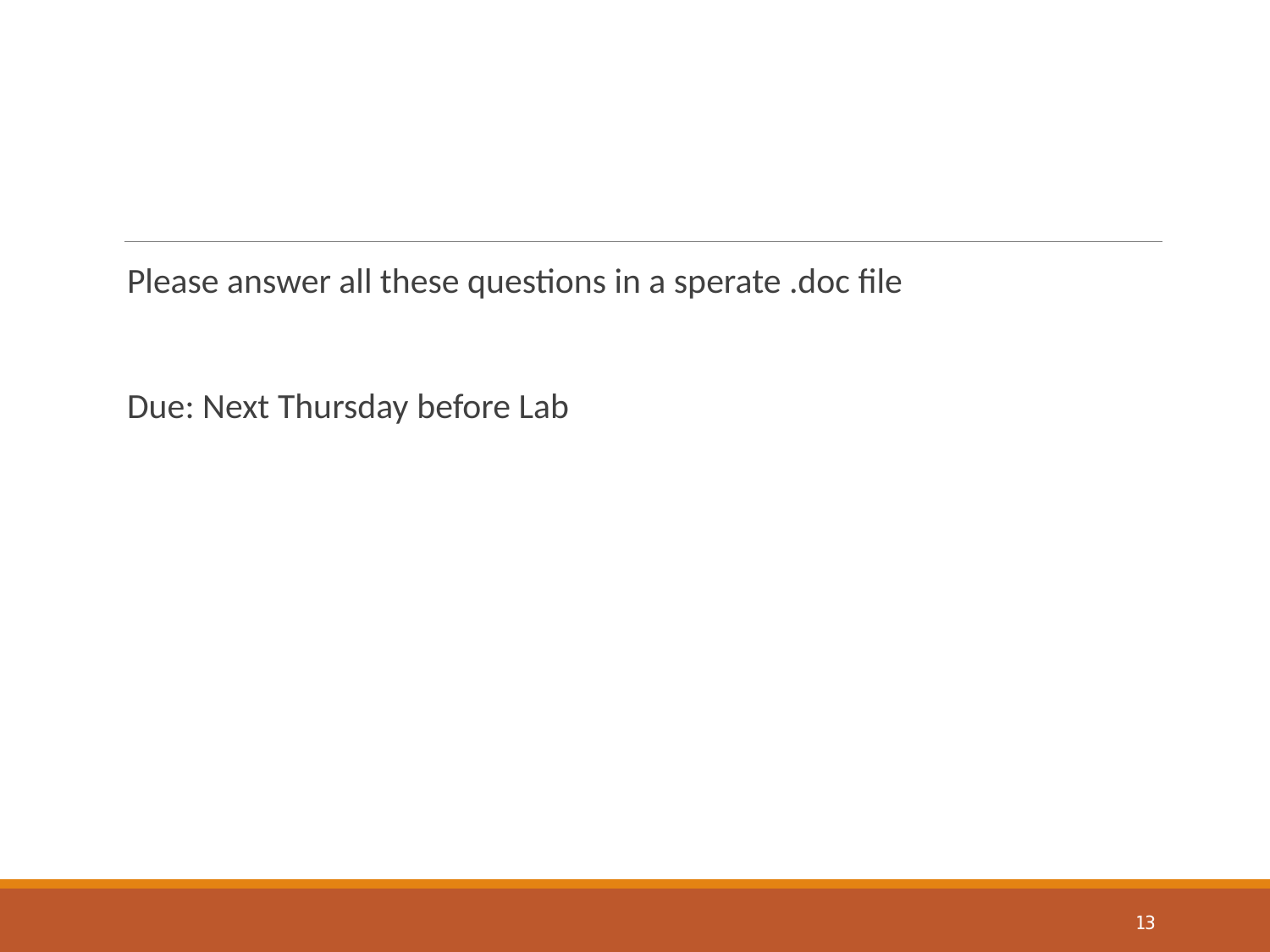

Please answer all these questions in a sperate .doc file

Due: Next Thursday before Lab

13